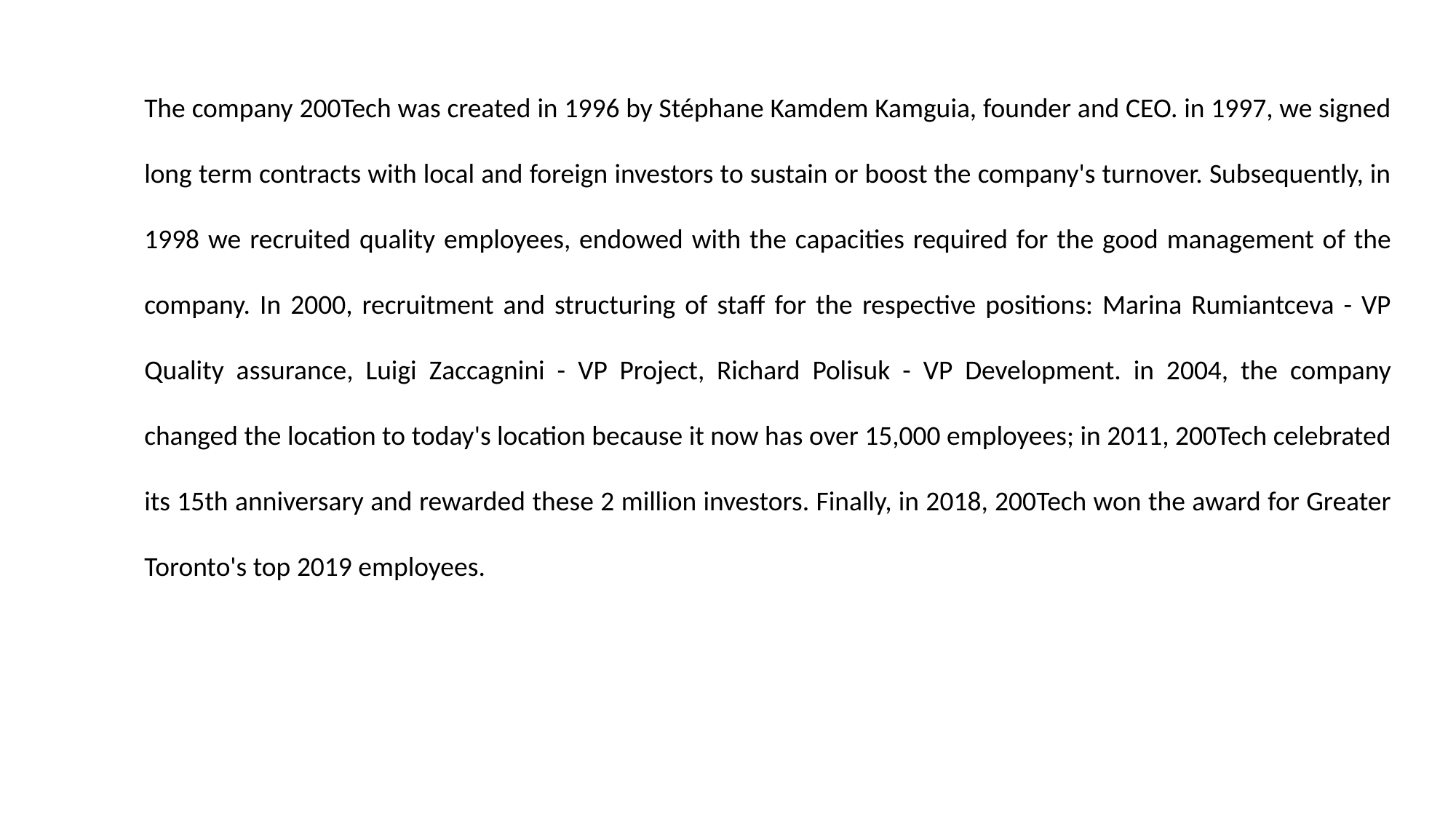

The company 200Tech was created in 1996 by Stéphane Kamdem Kamguia, founder and CEO. in 1997, we signed long term contracts with local and foreign investors to sustain or boost the company's turnover. Subsequently, in 1998 we recruited quality employees, endowed with the capacities required for the good management of the company. In 2000, recruitment and structuring of staff for the respective positions: Marina Rumiantceva - VP Quality assurance, Luigi Zaccagnini - VP Project, Richard Polisuk - VP Development. in 2004, the company changed the location to today's location because it now has over 15,000 employees; in 2011, 200Tech celebrated its 15th anniversary and rewarded these 2 million investors. Finally, in 2018, 200Tech won the award for Greater Toronto's top 2019 employees.